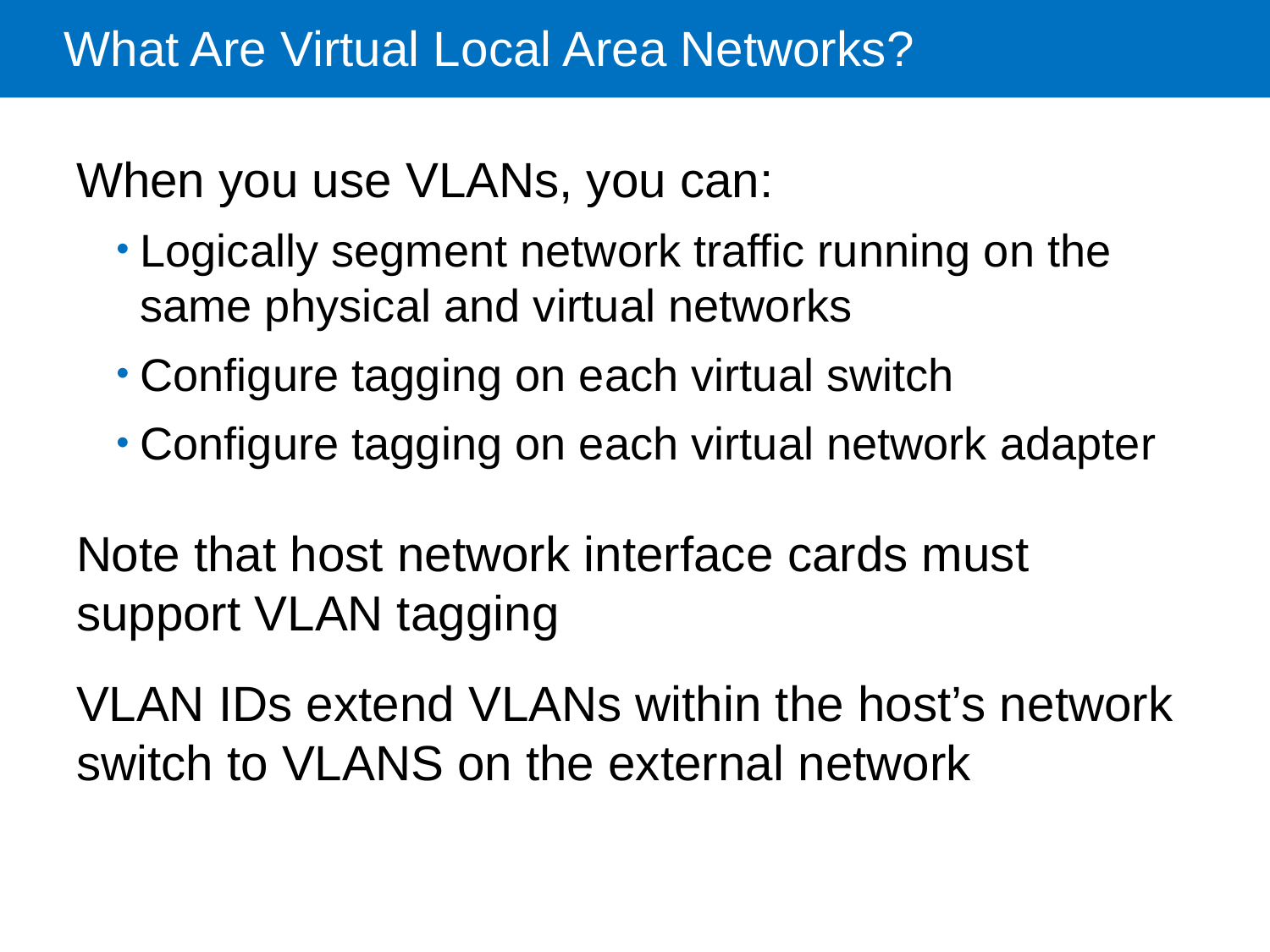

# What Are Virtual Local Area Networks?
When you use VLANs, you can:
Logically segment network traffic running on the same physical and virtual networks
Configure tagging on each virtual switch
Configure tagging on each virtual network adapter
Note that host network interface cards must support VLAN tagging
VLAN IDs extend VLANs within the host’s network switch to VLANS on the external network